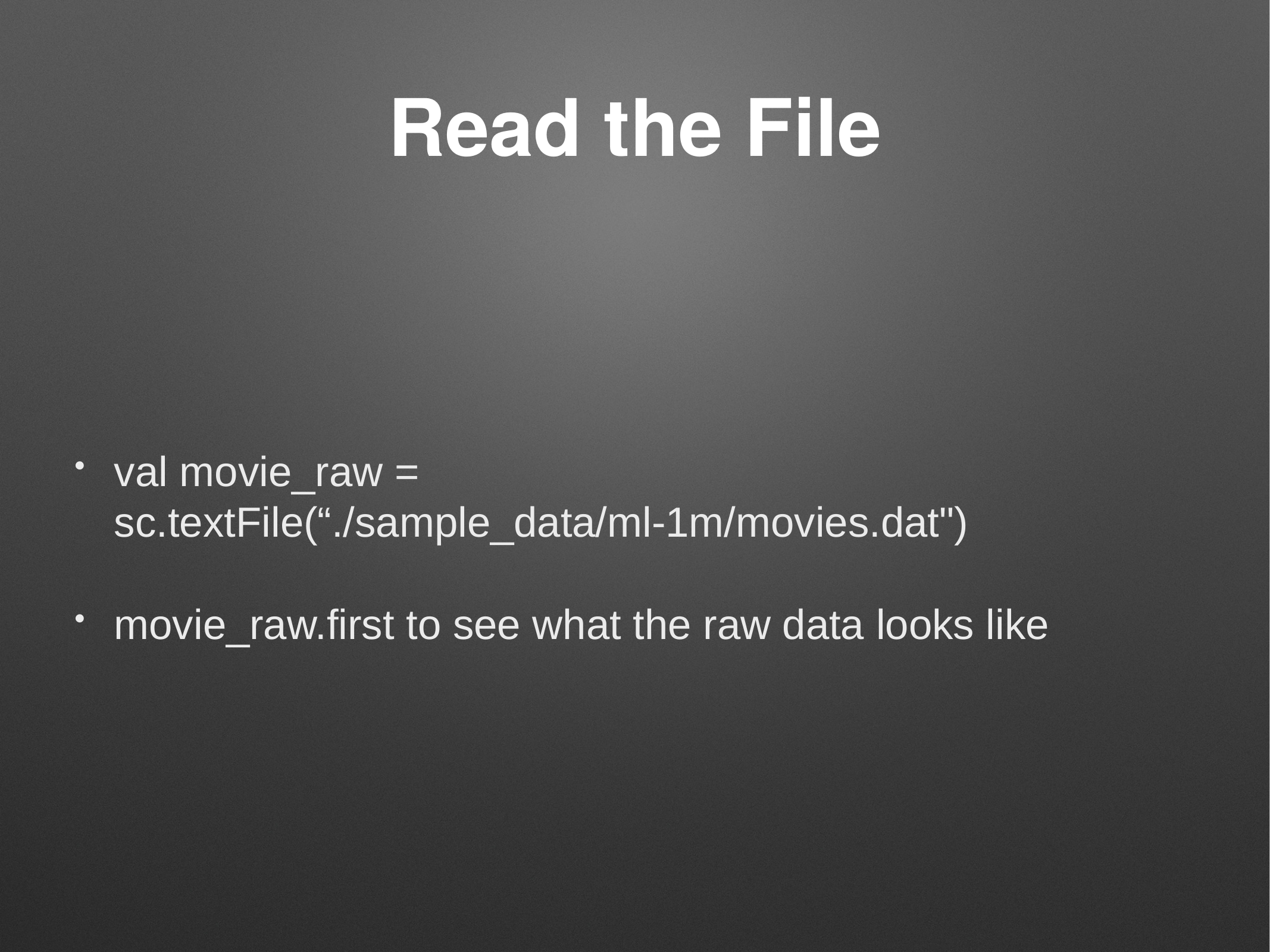

# Read the File
val movie_raw = sc.textFile(“./sample_data/ml-1m/movies.dat")
movie_raw.first to see what the raw data looks like